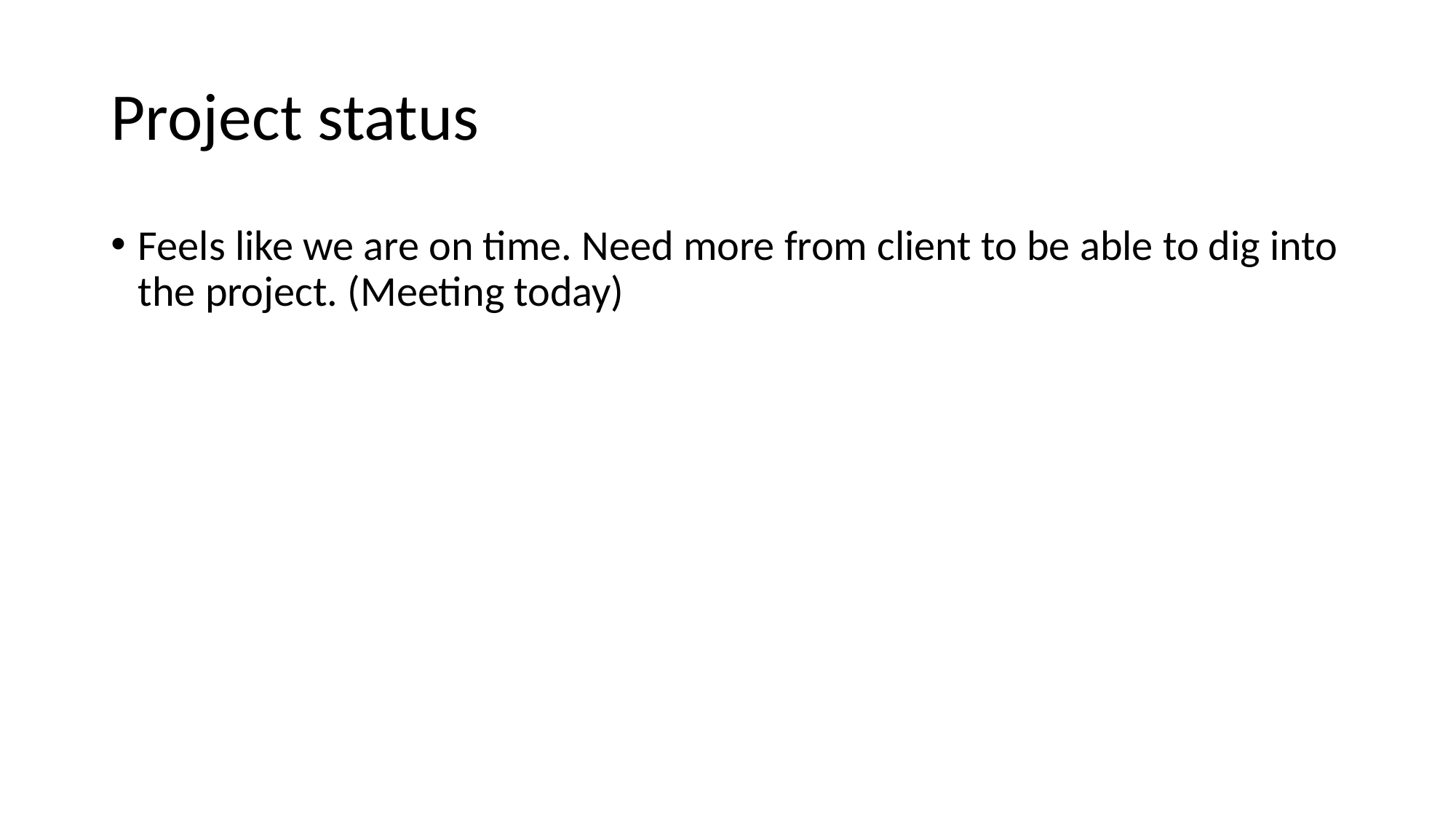

# Project status
Feels like we are on time. Need more from client to be able to dig into the project. (Meeting today)